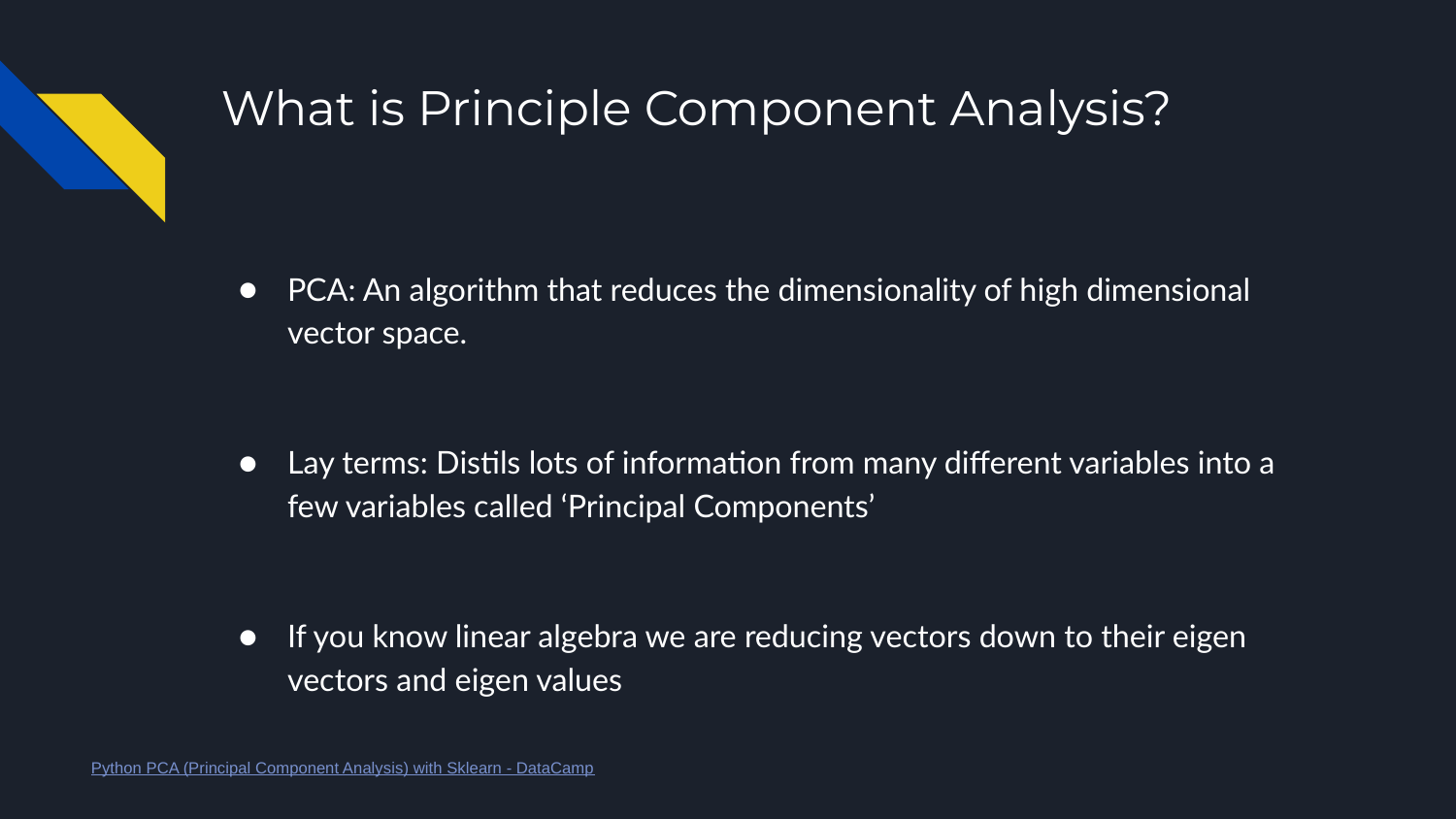

# What is Principle Component Analysis?
PCA: An algorithm that reduces the dimensionality of high dimensional vector space.

Lay terms: Distils lots of information from many different variables into a few variables called ‘Principal Components’

If you know linear algebra we are reducing vectors down to their eigen vectors and eigen values
Python PCA (Principal Component Analysis) with Sklearn - DataCamp